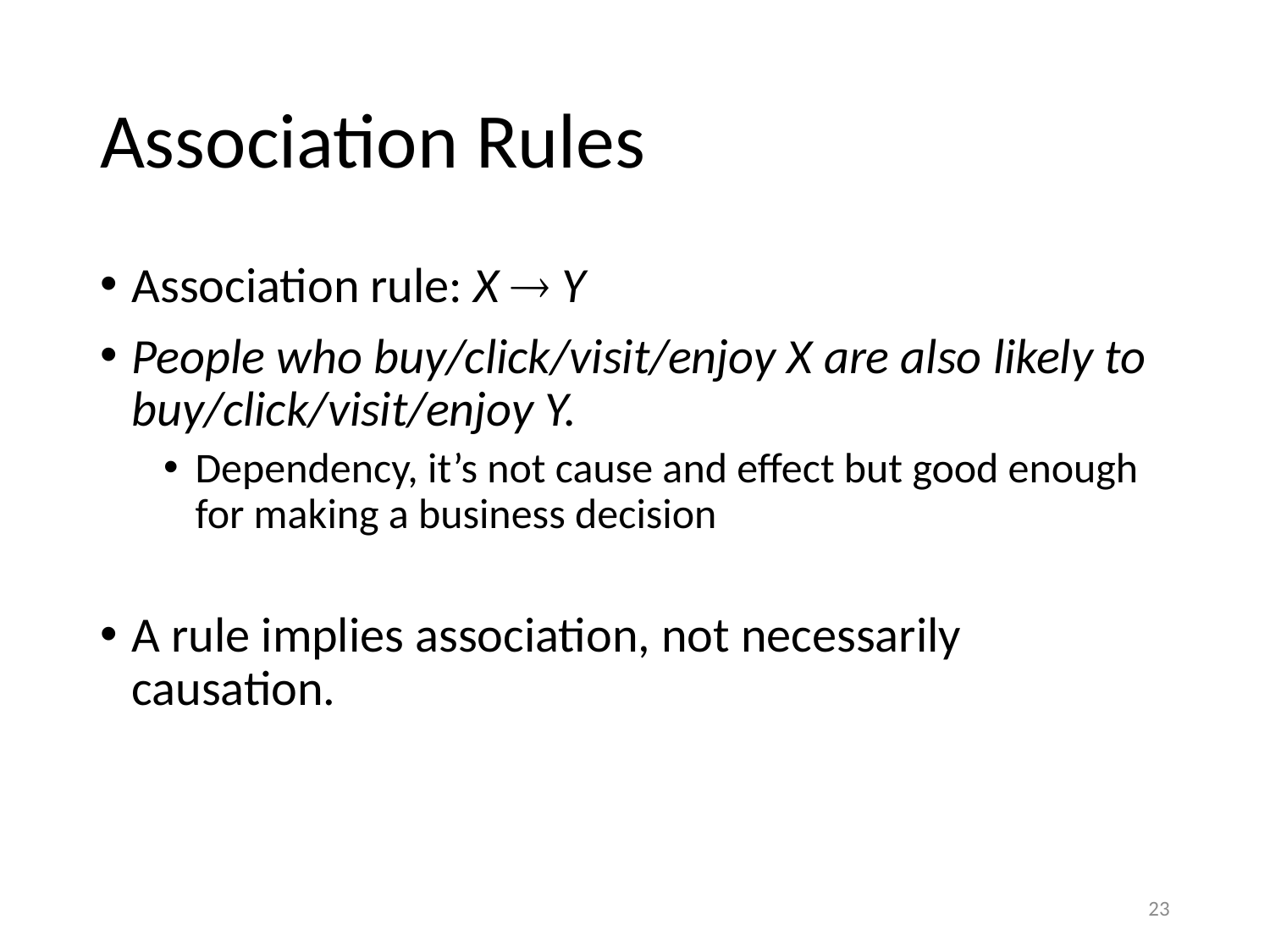

# Association Rules
Association rule: X → Y
People who buy/click/visit/enjoy X are also likely to buy/click/visit/enjoy Y.
Dependency, it’s not cause and effect but good enough for making a business decision

A rule implies association, not necessarily causation.
23